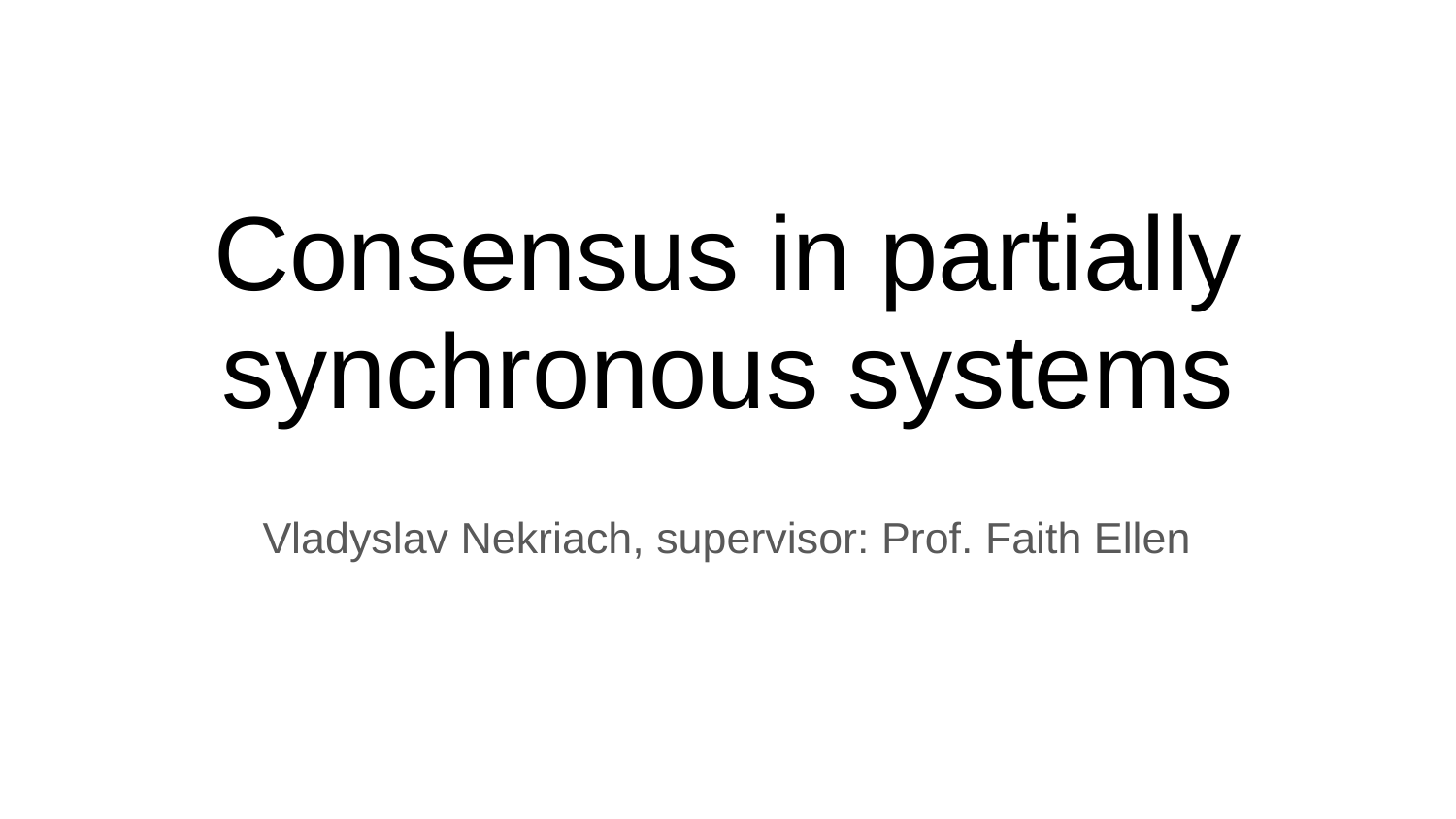

# Consensus in partially synchronous systems

Vladyslav Nekriach, supervisor: Prof. Faith Ellen